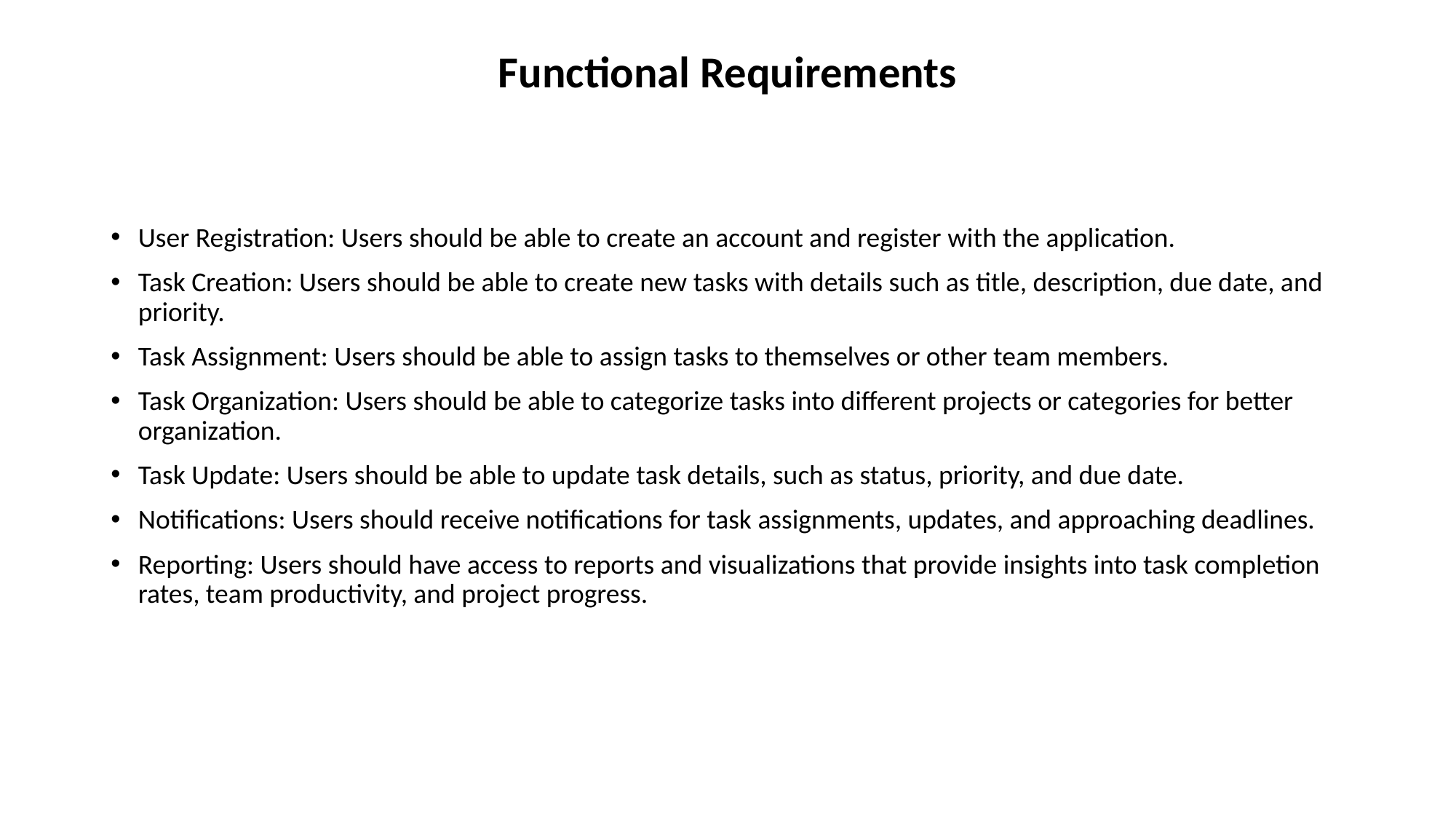

# Functional Requirements
User Registration: Users should be able to create an account and register with the application.
Task Creation: Users should be able to create new tasks with details such as title, description, due date, and priority.
Task Assignment: Users should be able to assign tasks to themselves or other team members.
Task Organization: Users should be able to categorize tasks into different projects or categories for better organization.
Task Update: Users should be able to update task details, such as status, priority, and due date.
Notifications: Users should receive notifications for task assignments, updates, and approaching deadlines.
Reporting: Users should have access to reports and visualizations that provide insights into task completion rates, team productivity, and project progress.